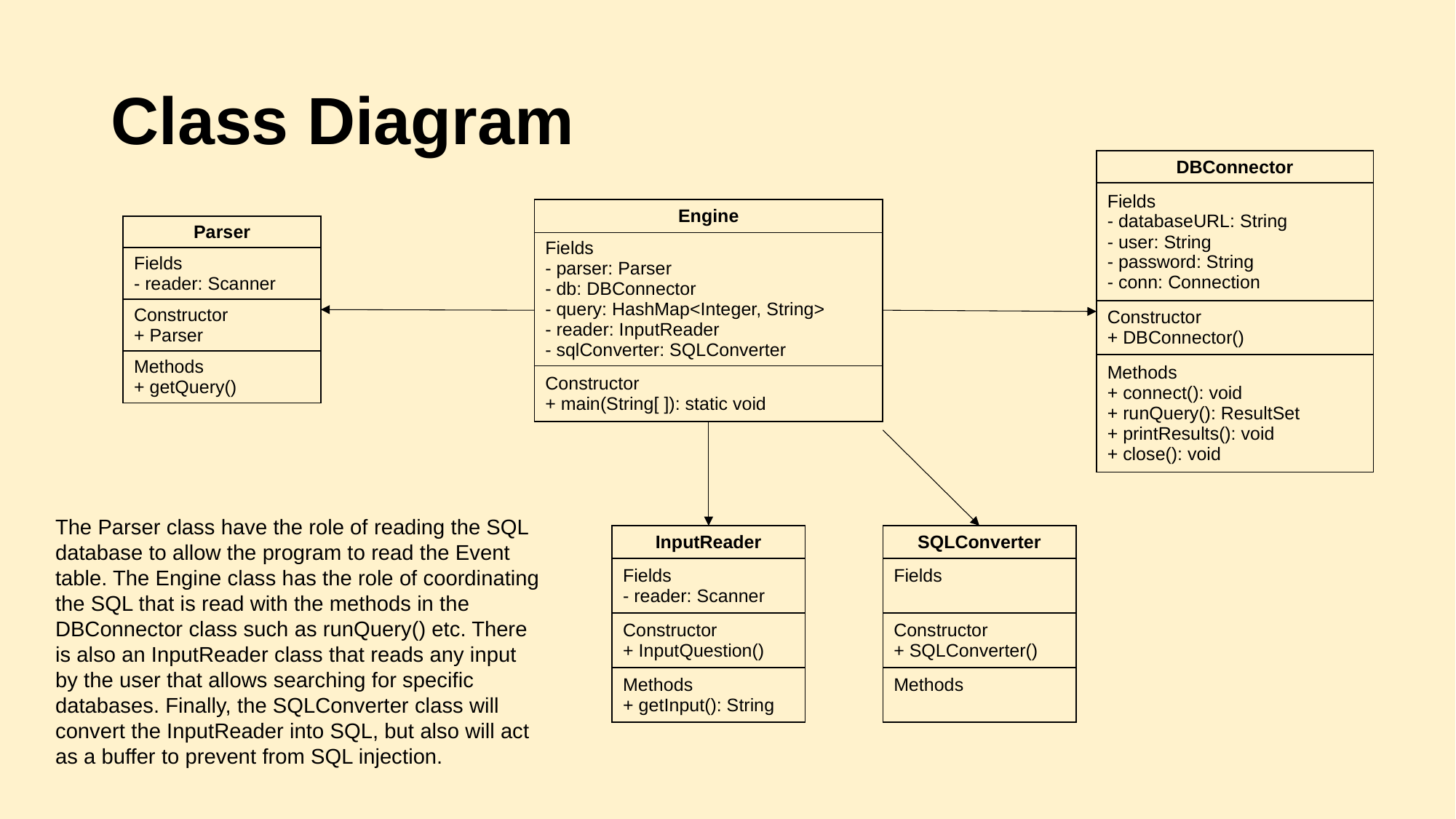

# Class Diagram
| DBConnector |
| --- |
| Fields - databaseURL: String - user: String - password: String - conn: Connection |
| Constructor + DBConnector() |
| Methods + connect(): void + runQuery(): ResultSet + printResults(): void + close(): void |
| Engine |
| --- |
| Fields - parser: Parser - db: DBConnector - query: HashMap<Integer, String> - reader: InputReader - sqlConverter: SQLConverter |
| Constructor + main(String[ ]): static void |
| Parser |
| --- |
| Fields - reader: Scanner |
| Constructor + Parser |
| Methods + getQuery() |
The Parser class have the role of reading the SQL database to allow the program to read the Event table. The Engine class has the role of coordinating the SQL that is read with the methods in the DBConnector class such as runQuery() etc. There is also an InputReader class that reads any input by the user that allows searching for specific databases. Finally, the SQLConverter class will convert the InputReader into SQL, but also will act as a buffer to prevent from SQL injection.
| InputReader |
| --- |
| Fields - reader: Scanner |
| Constructor + InputQuestion() |
| Methods + getInput(): String |
| SQLConverter |
| --- |
| Fields |
| Constructor + SQLConverter() |
| Methods |